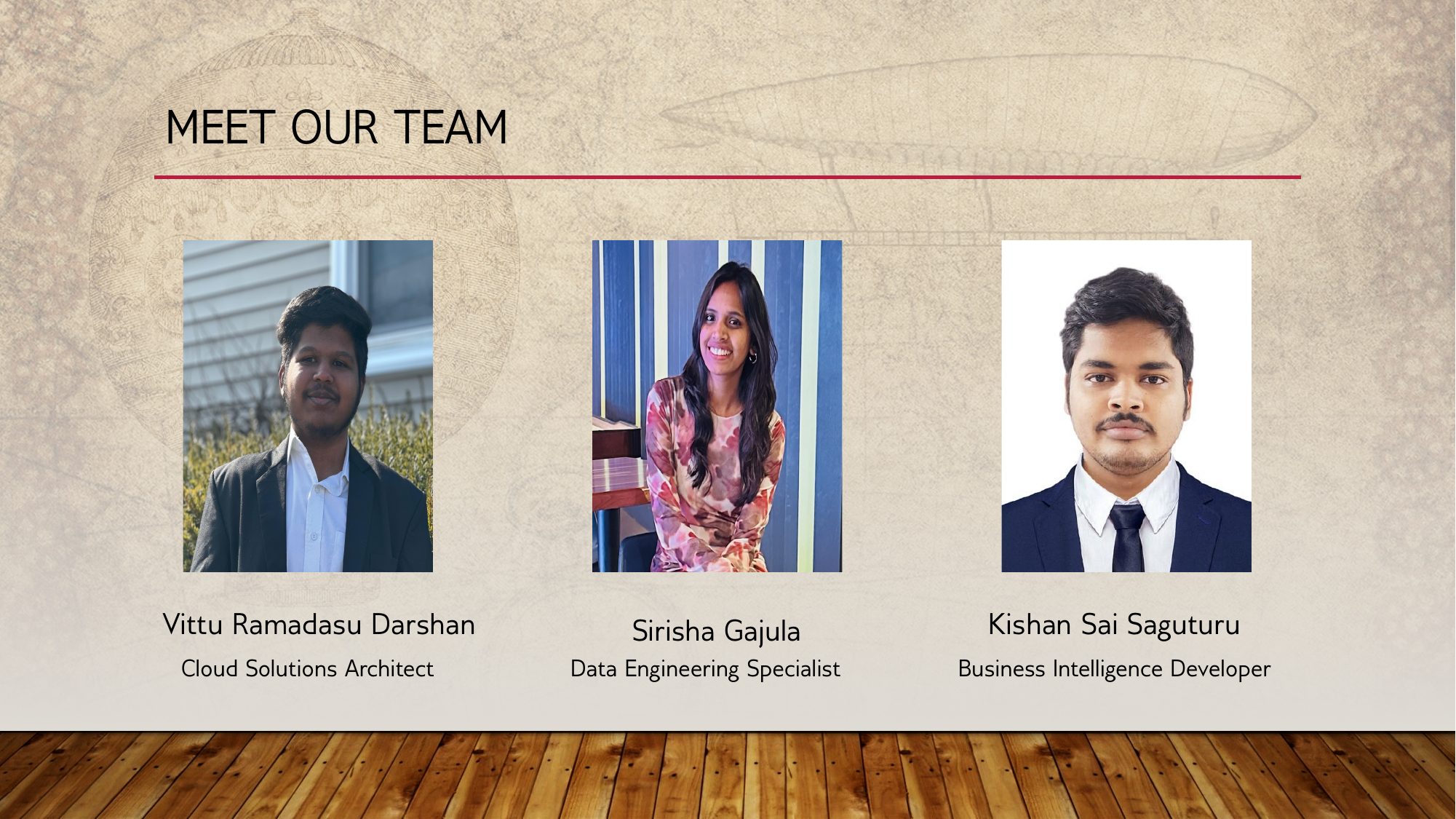

# MEET Our team

Vittu Ramadasu Darshan
Kishan Sai Saguturu
Sirisha Gajula
Cloud Solutions Architect
Data Engineering Specialist
Business Intelligence Developer